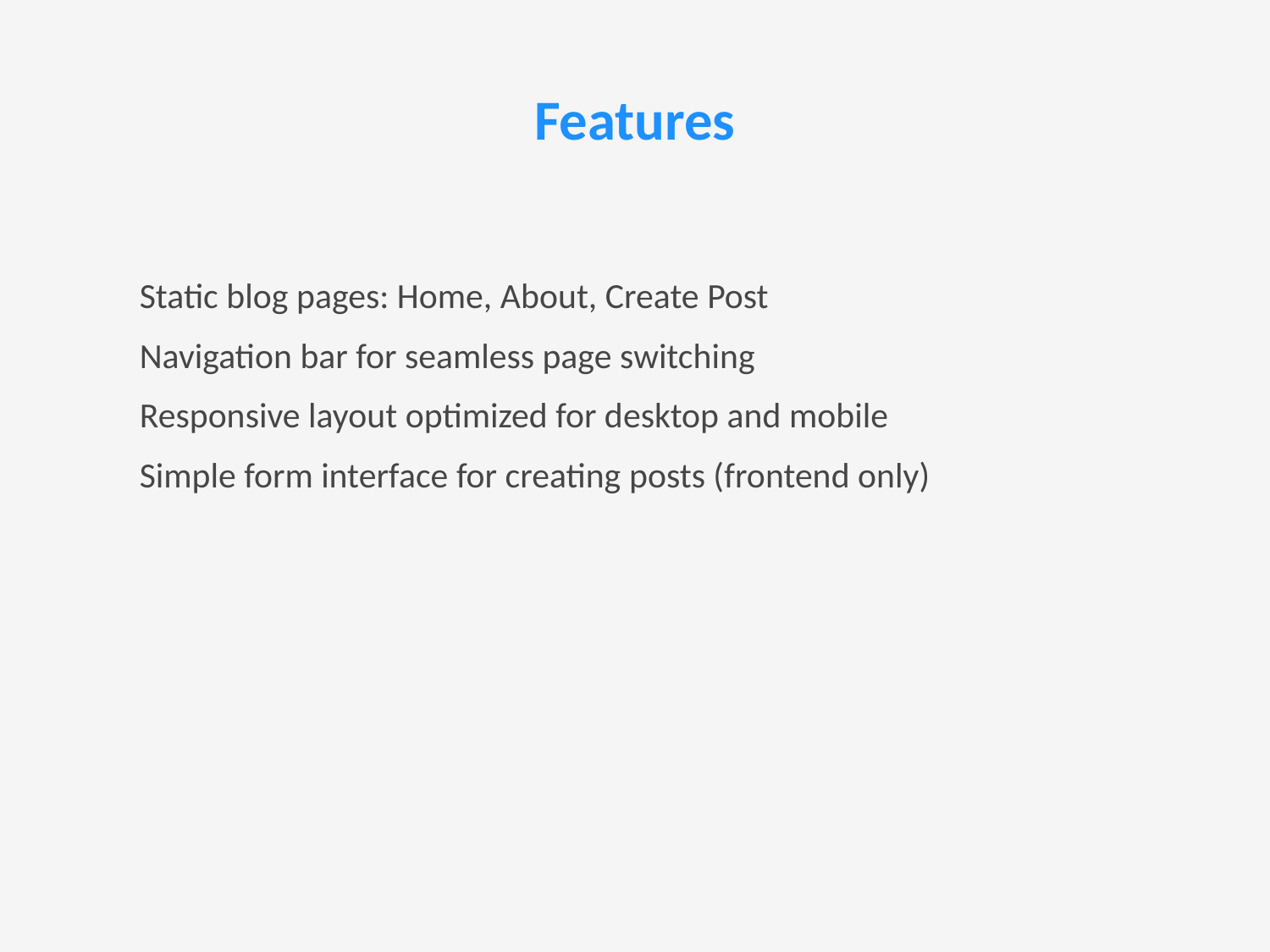

# Features

Static blog pages: Home, About, Create Post
Navigation bar for seamless page switching
Responsive layout optimized for desktop and mobile
Simple form interface for creating posts (frontend only)